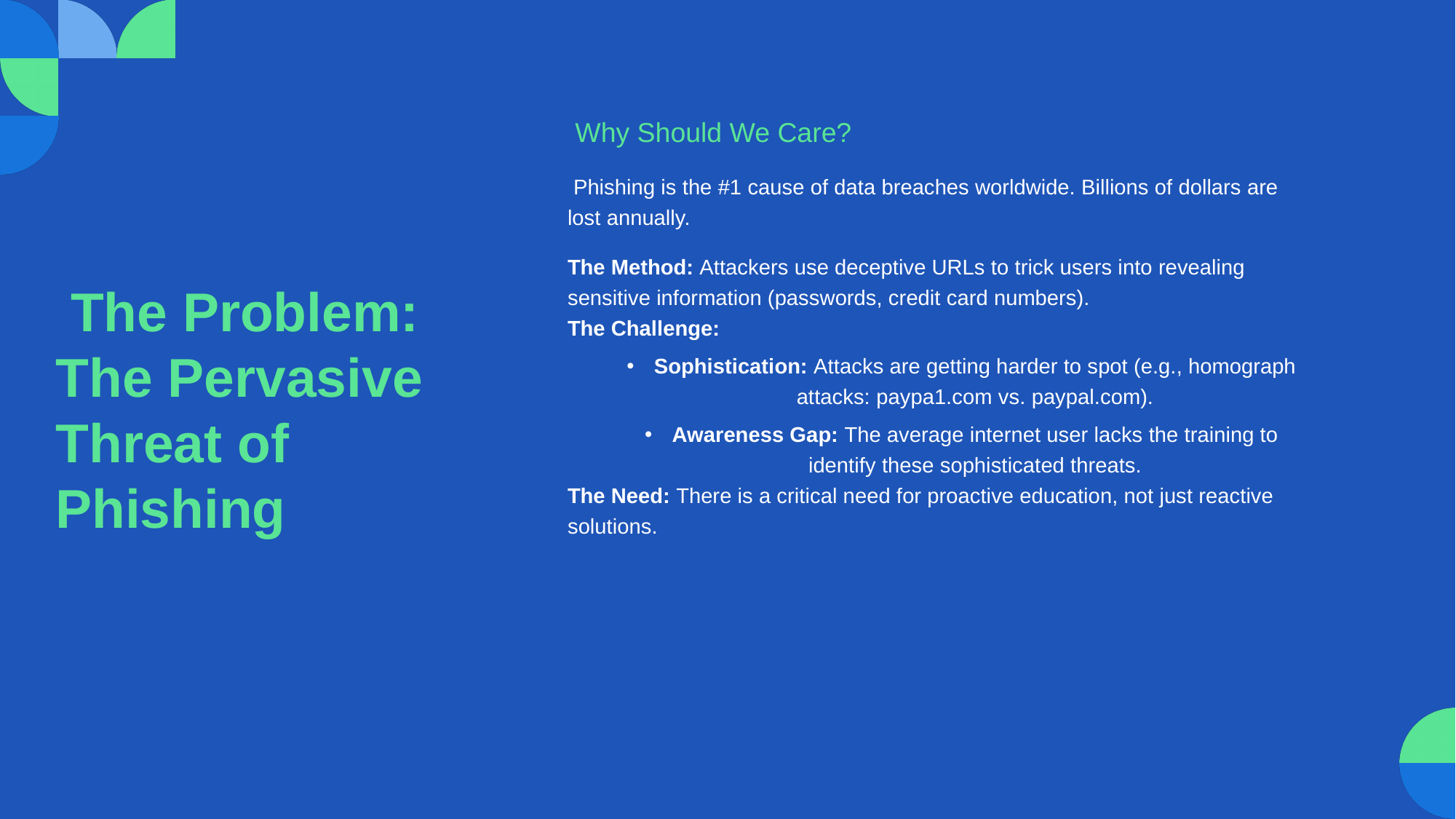

# The Problem: The Pervasive Threat of Phishing
 Why Should We Care?

 Phishing is the #1 cause of data breaches worldwide. Billions of dollars are lost annually.
The Method: Attackers use deceptive URLs to trick users into revealing sensitive information (passwords, credit card numbers).
The Challenge:
Sophistication: Attacks are getting harder to spot (e.g., homograph attacks: paypa1.com vs. paypal.com).
Awareness Gap: The average internet user lacks the training to identify these sophisticated threats.
The Need: There is a critical need for proactive education, not just reactive solutions.